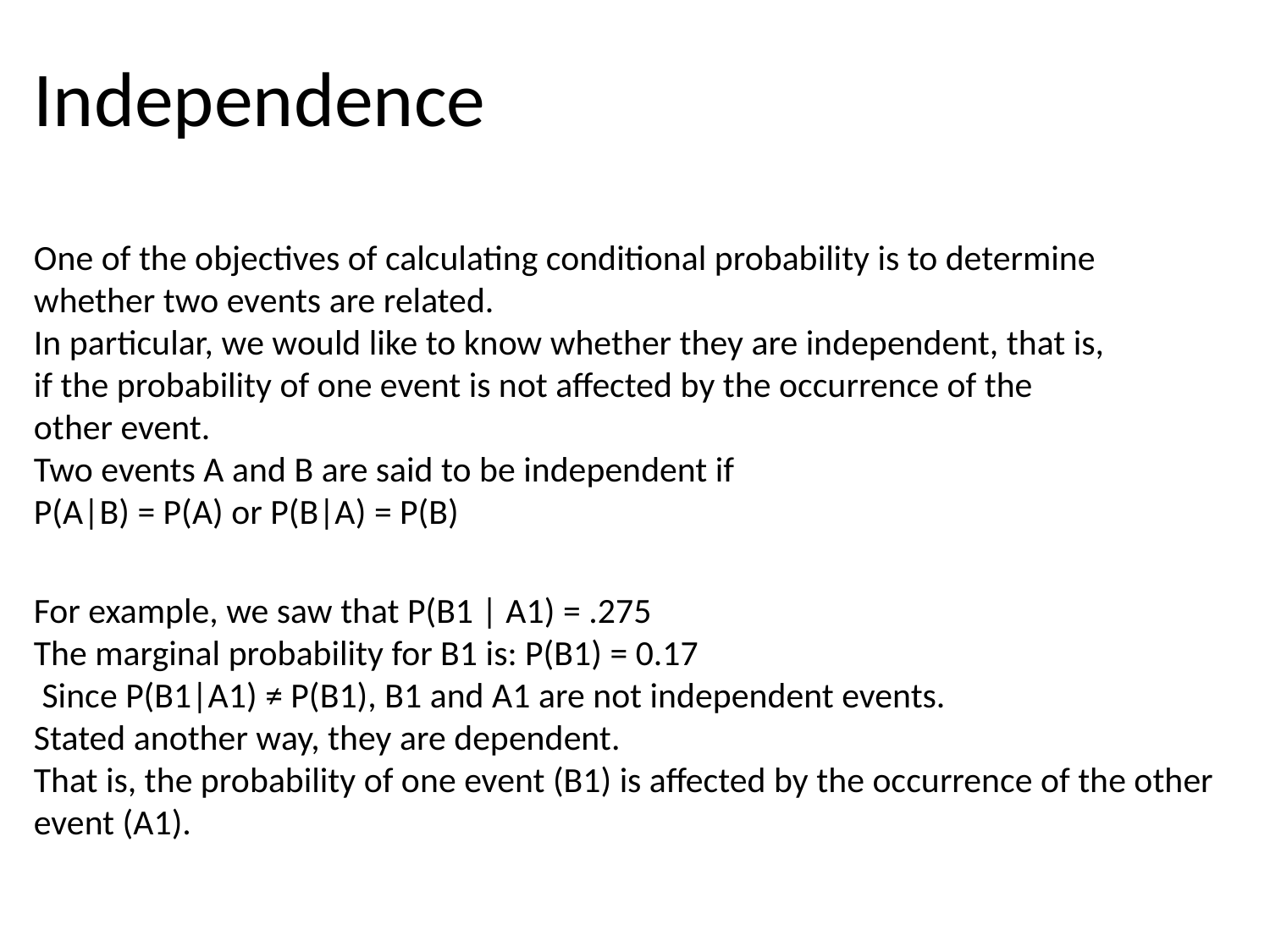

Independence

One of the objectives of calculating conditional probability is to determine whether two events are related.
In particular, we would like to know whether they are independent, that is, if the probability of one event is not affected by the occurrence of the other event.
Two events A and B are said to be independent if
P(A|B) = P(A) or P(B|A) = P(B)
For example, we saw that P(B1 | A1) = .275
The marginal probability for B1 is: P(B1) = 0.17
 Since P(B1|A1) ≠ P(B1), B1 and A1 are not independent events.
Stated another way, they are dependent.
That is, the probability of one event (B1) is affected by the occurrence of the other event (A1).